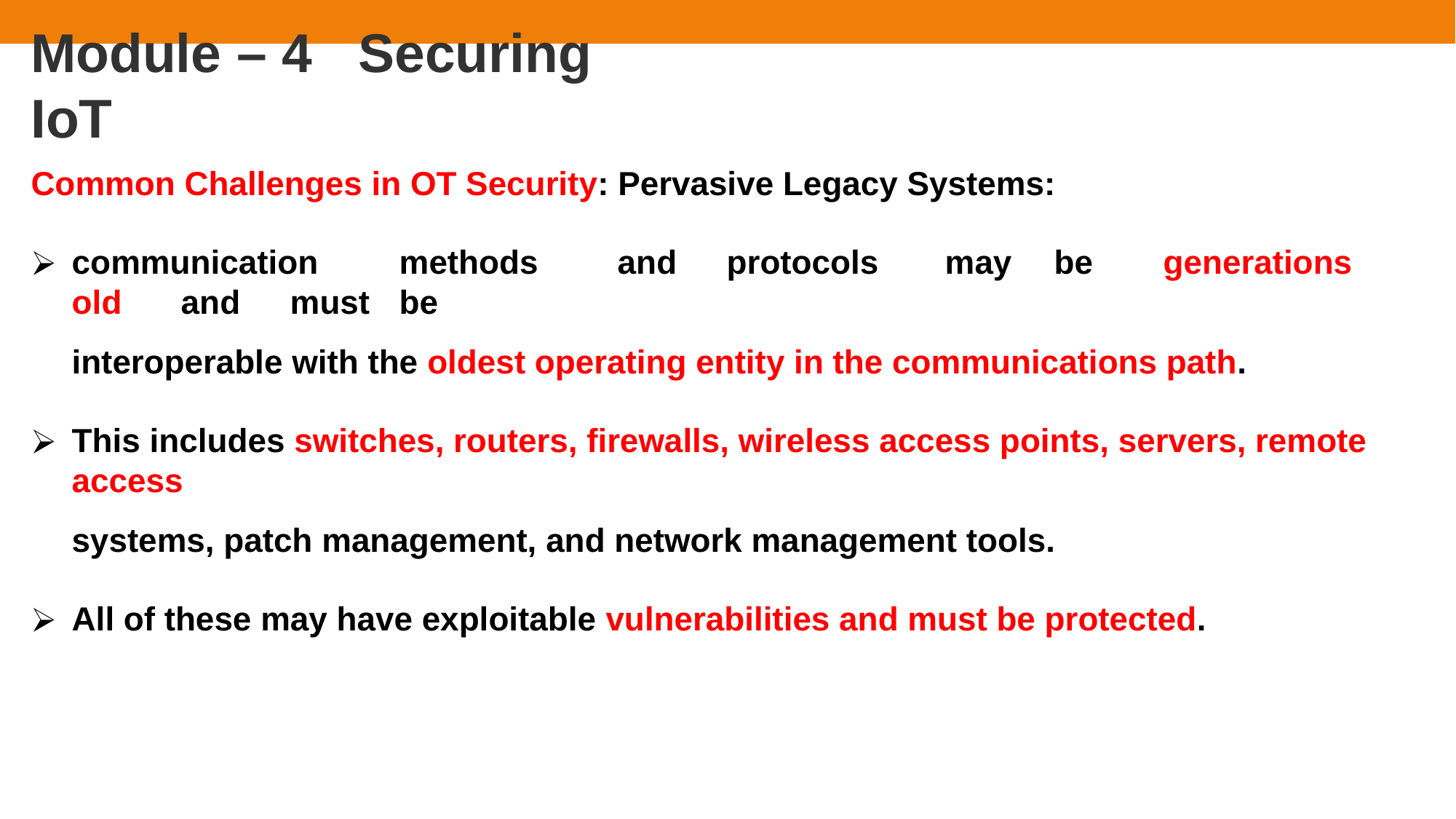

# Module – 4	Securing IoT
Common Challenges in OT Security: Pervasive Legacy Systems:
communication	methods	and	protocols	may	be	generations	old	and	must	be
interoperable with the oldest operating entity in the communications path.
This includes switches, routers, firewalls, wireless access points, servers, remote access
systems, patch management, and network management tools.
All of these may have exploitable vulnerabilities and must be protected.